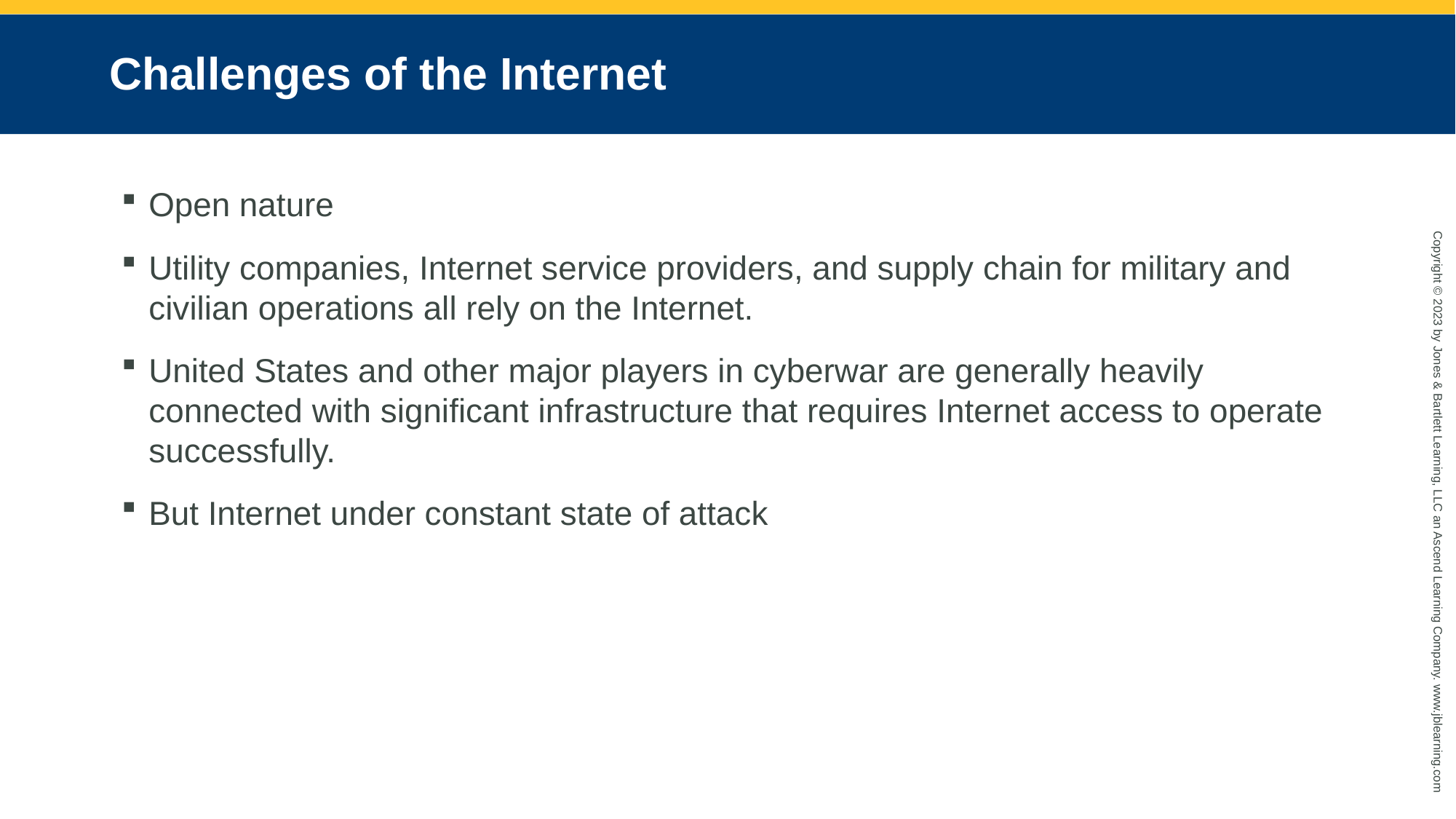

# Challenges of the Internet
Open nature
Utility companies, Internet service providers, and supply chain for military and civilian operations all rely on the Internet.
United States and other major players in cyberwar are generally heavily connected with significant infrastructure that requires Internet access to operate successfully.
But Internet under constant state of attack